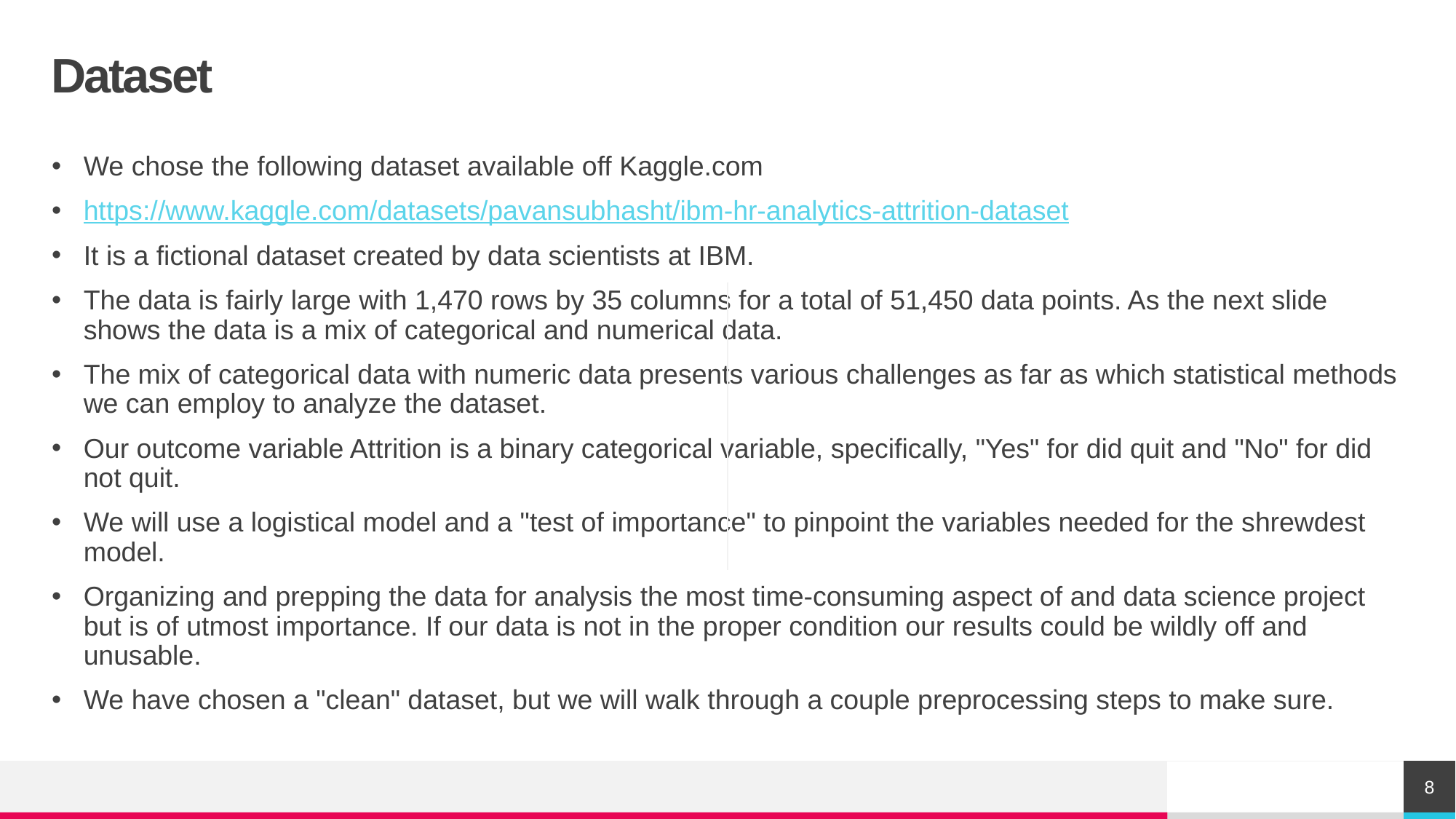

# Dataset

We chose the following dataset available off Kaggle.com
https://www.kaggle.com/datasets/pavansubhasht/ibm-hr-analytics-attrition-dataset
It is a fictional dataset created by data scientists at IBM.
The data is fairly large with 1,470 rows by 35 columns for a total of 51,450 data points. As the next slide shows the data is a mix of categorical and numerical data.
The mix of categorical data with numeric data presents various challenges as far as which statistical methods we can employ to analyze the dataset.
Our outcome variable Attrition is a binary categorical variable, specifically, "Yes" for did quit and "No" for did not quit.
We will use a logistical model and a "test of importance" to pinpoint the variables needed for the shrewdest model.
Organizing and prepping the data for analysis the most time-consuming aspect of and data science project but is of utmost importance. If our data is not in the proper condition our results could be wildly off and unusable.
We have chosen a "clean" dataset, but we will walk through a couple preprocessing steps to make sure.

8